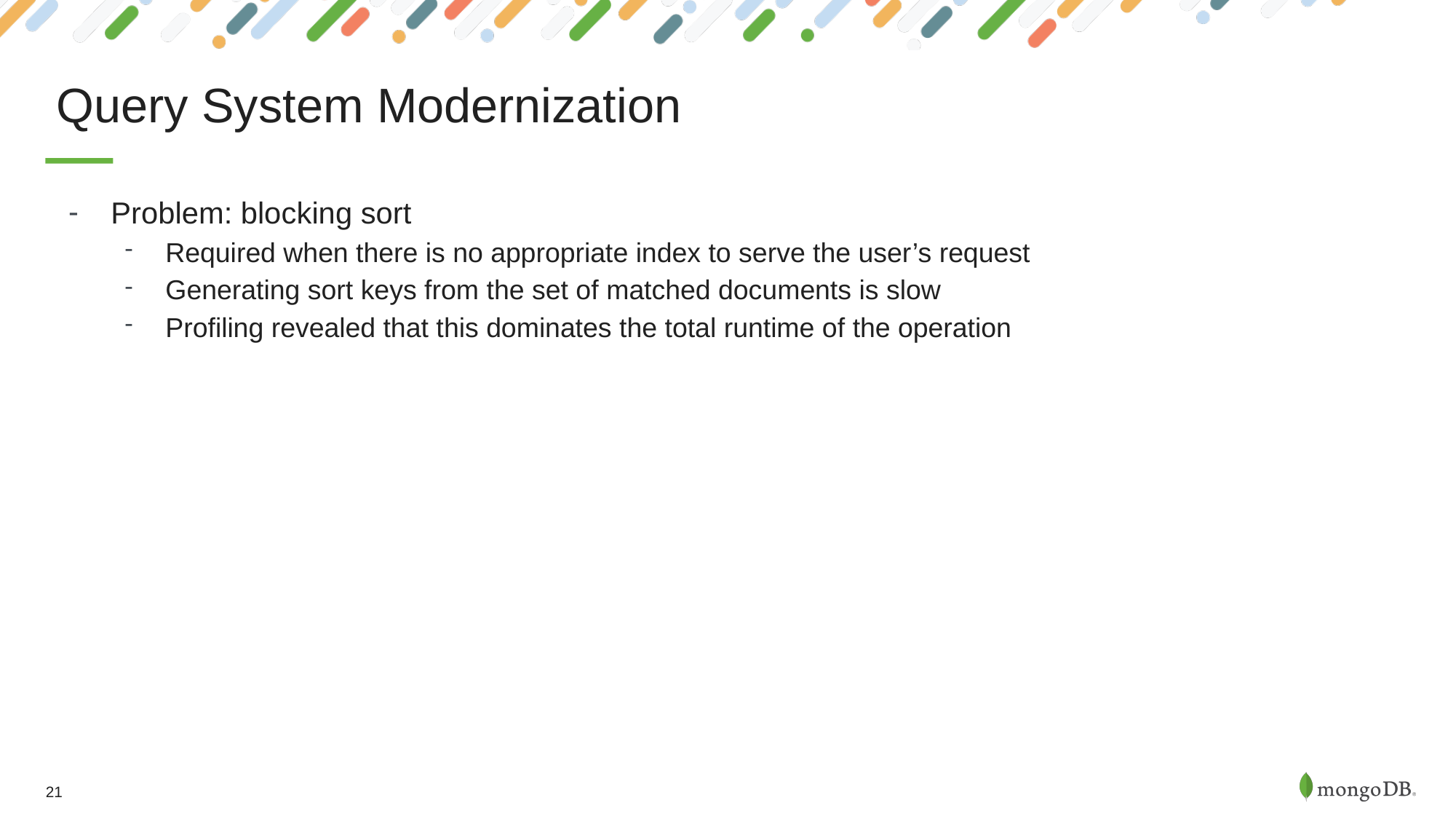

# Query System Modernization
Problem: blocking sort
Required when there is no appropriate index to serve the user’s request
Generating sort keys from the set of matched documents is slow
Profiling revealed that this dominates the total runtime of the operation